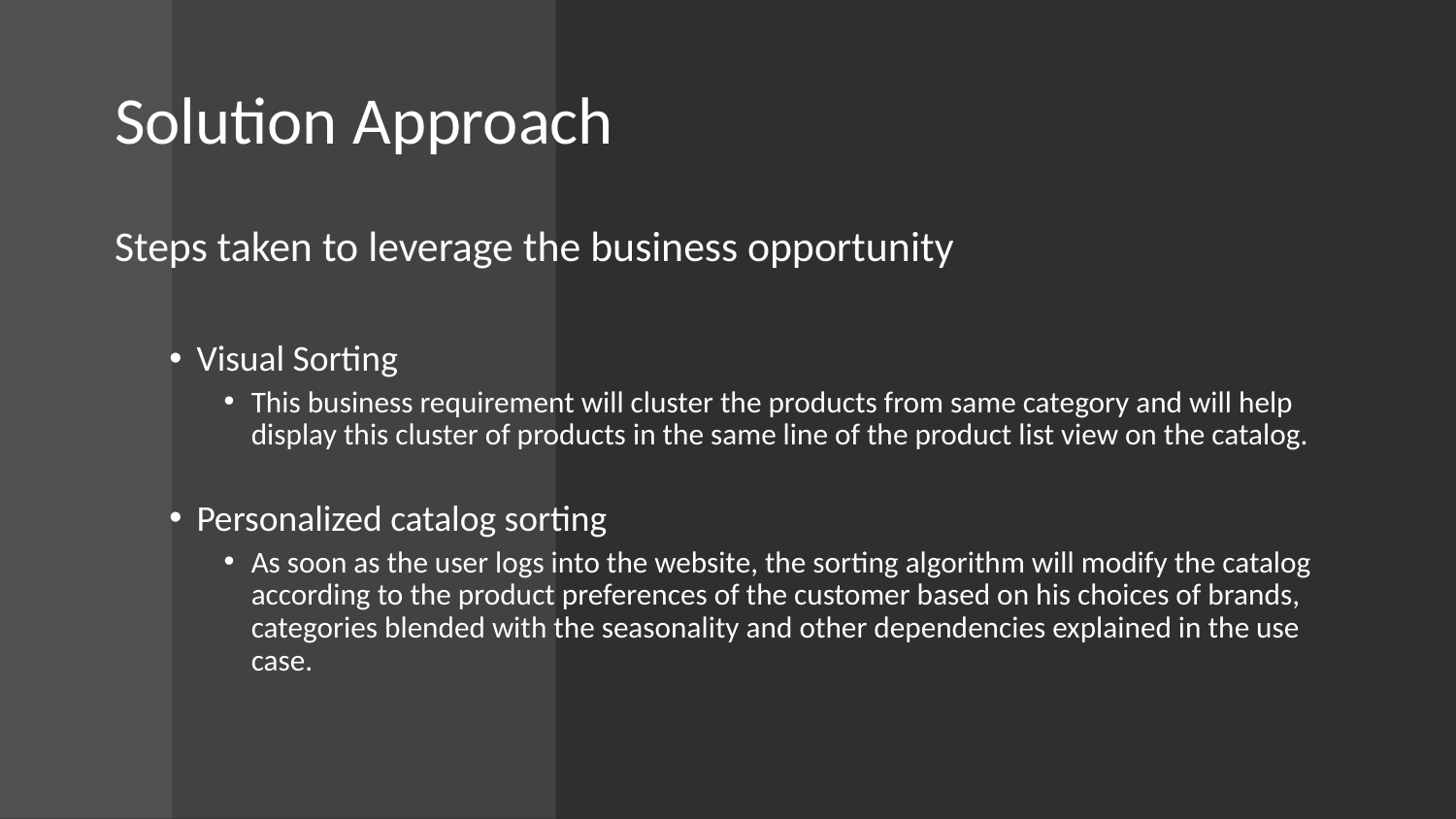

# Solution Approach
Steps taken to leverage the business opportunity

Visual Sorting
This business requirement will cluster the products from same category and will help display this cluster of products in the same line of the product list view on the catalog.

Personalized catalog sorting
As soon as the user logs into the website, the sorting algorithm will modify the catalog according to the product preferences of the customer based on his choices of brands, categories blended with the seasonality and other dependencies explained in the use case.